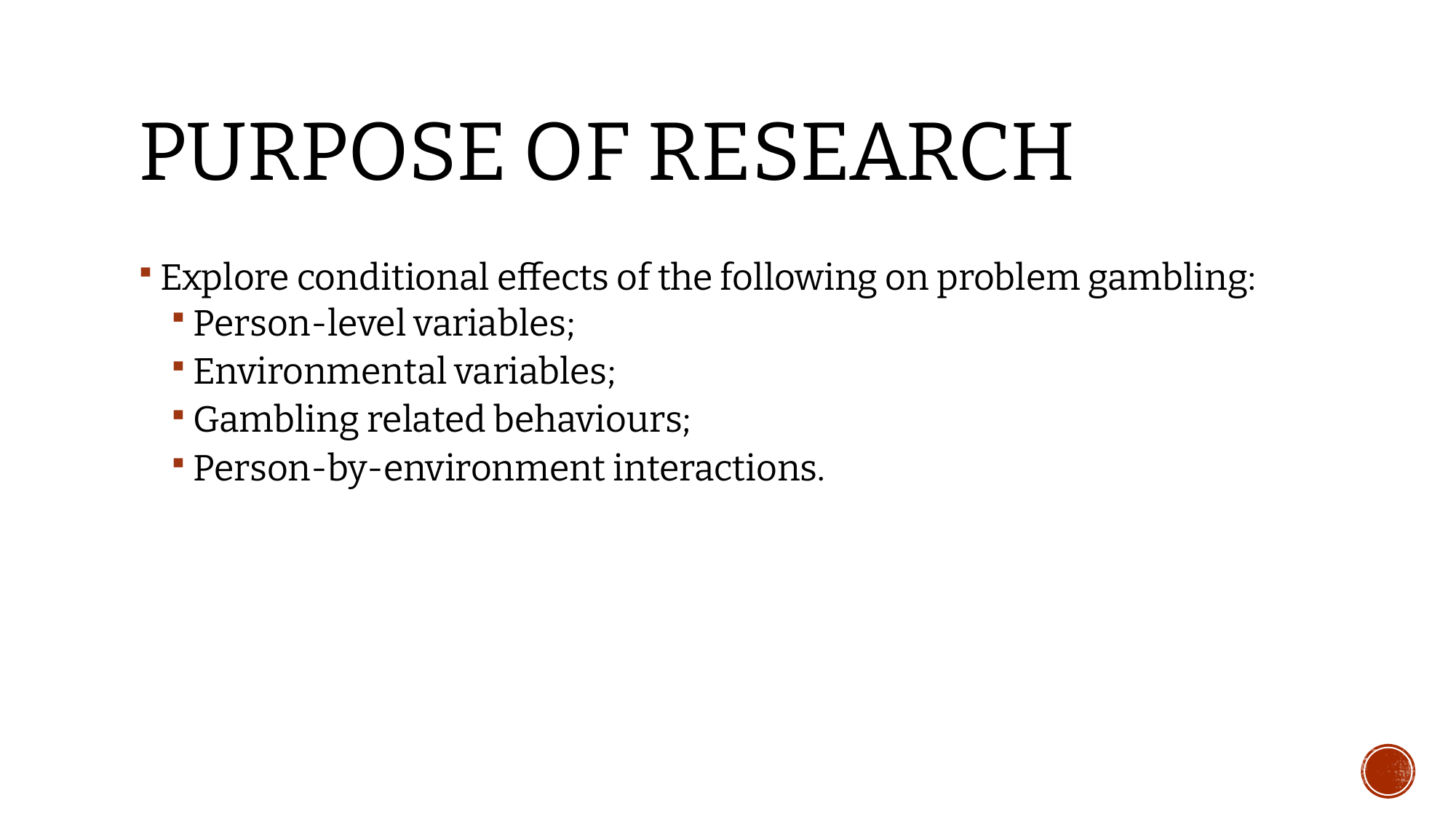

# Purpose of research
Explore conditional effects of the following on problem gambling:
Person-level variables;
Environmental variables;
Gambling related behaviours;
Person-by-environment interactions.